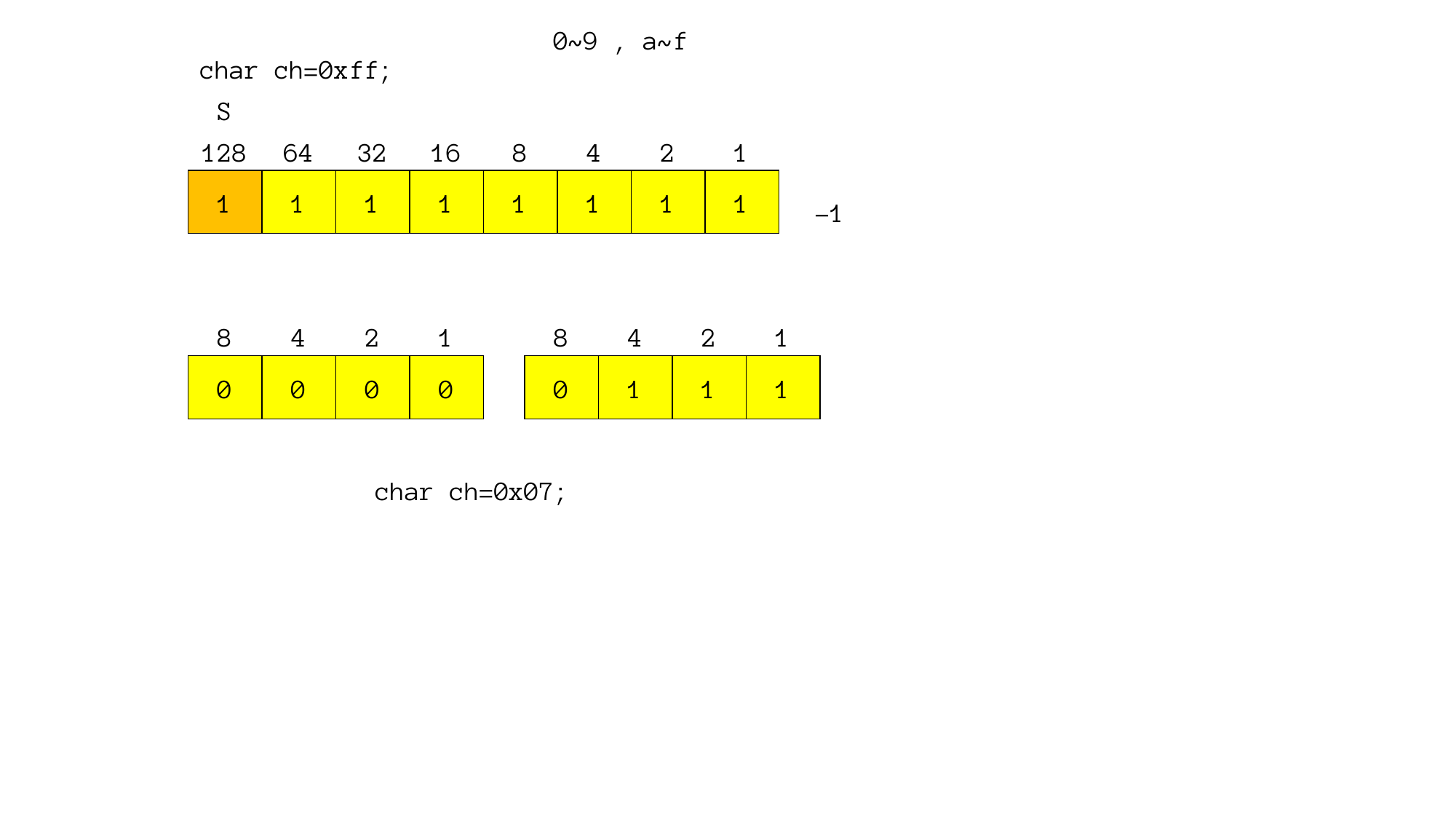

0~9 , a~f
char ch=0xff;
S
128
64
32
16
8
4
2
1
1
1
1
1
1
1
1
1
-1
8
4
2
1
8
4
2
1
0
0
0
0
0
1
1
1
char ch=0x07;